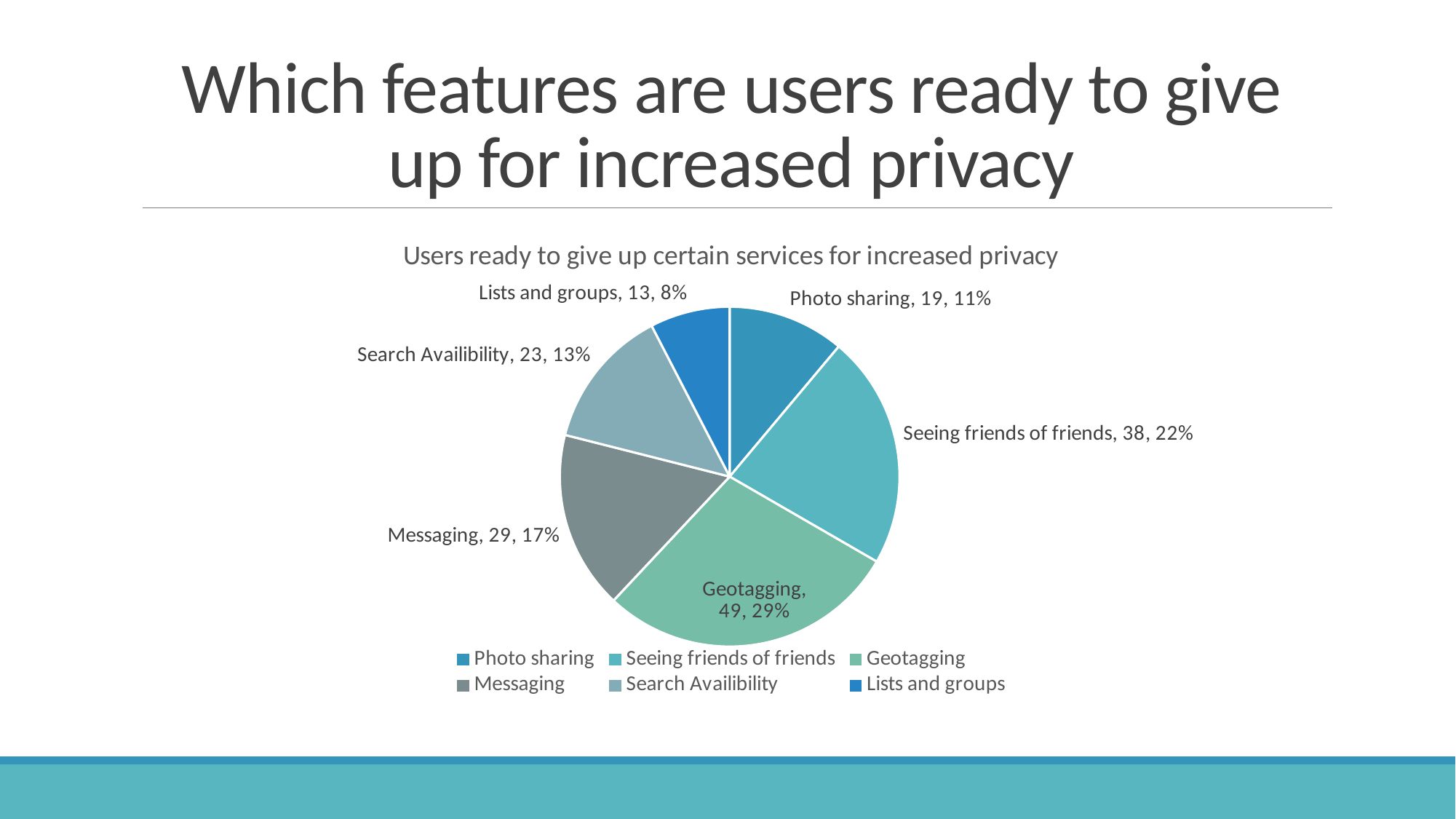

# Which features are users ready to give up for increased privacy

### Chart: Users ready to give up certain services for increased privacy

| Category |  |
|---|---|
| Photo sharing | 19.0 |
| Seeing friends of friends | 38.0 |
| Geotagging | 49.0 |
| Messaging | 29.0 |
| Search Availibility | 23.0 |
| Lists and groups | 13.0 |